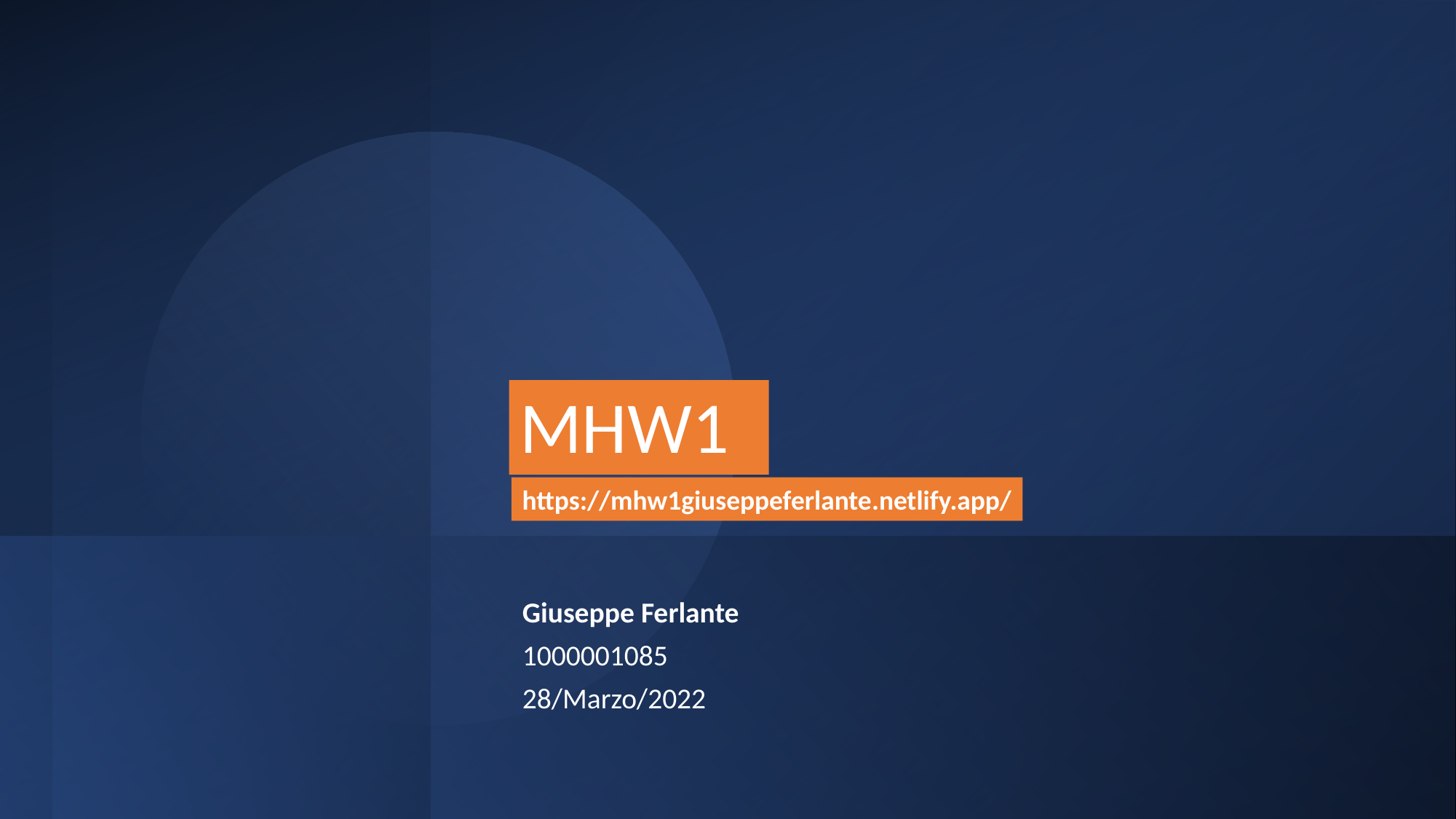

# MHW1
https://mhw1giuseppeferlante.netlify.app/

Giuseppe Ferlante
1000001085
28/Marzo/2022